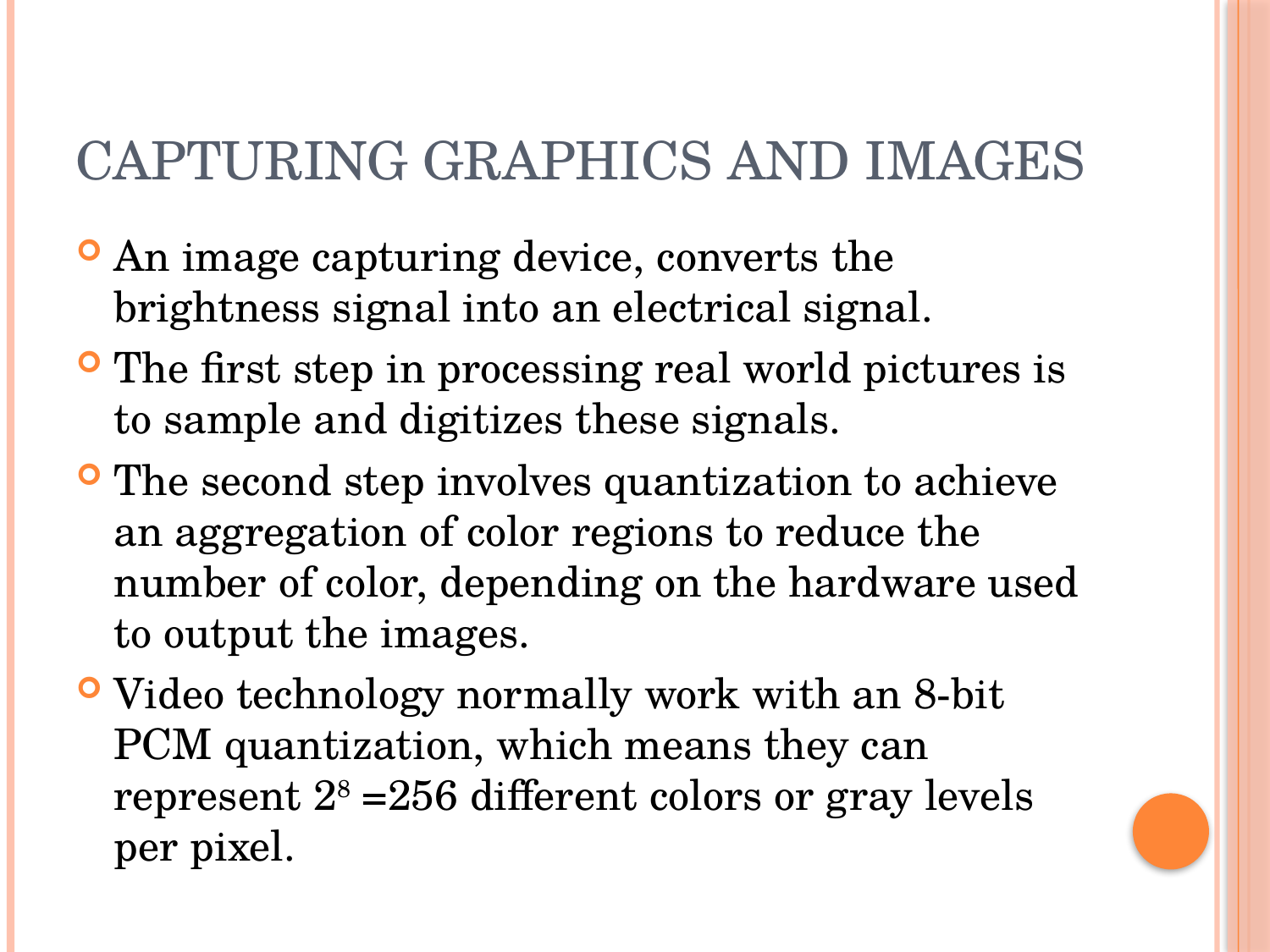

# Capturing graphics and images
An image capturing device, converts the brightness signal into an electrical signal.
The first step in processing real world pictures is to sample and digitizes these signals.
The second step involves quantization to achieve an aggregation of color regions to reduce the number of color, depending on the hardware used to output the images.
Video technology normally work with an 8-bit PCM quantization, which means they can represent 28 =256 different colors or gray levels per pixel.